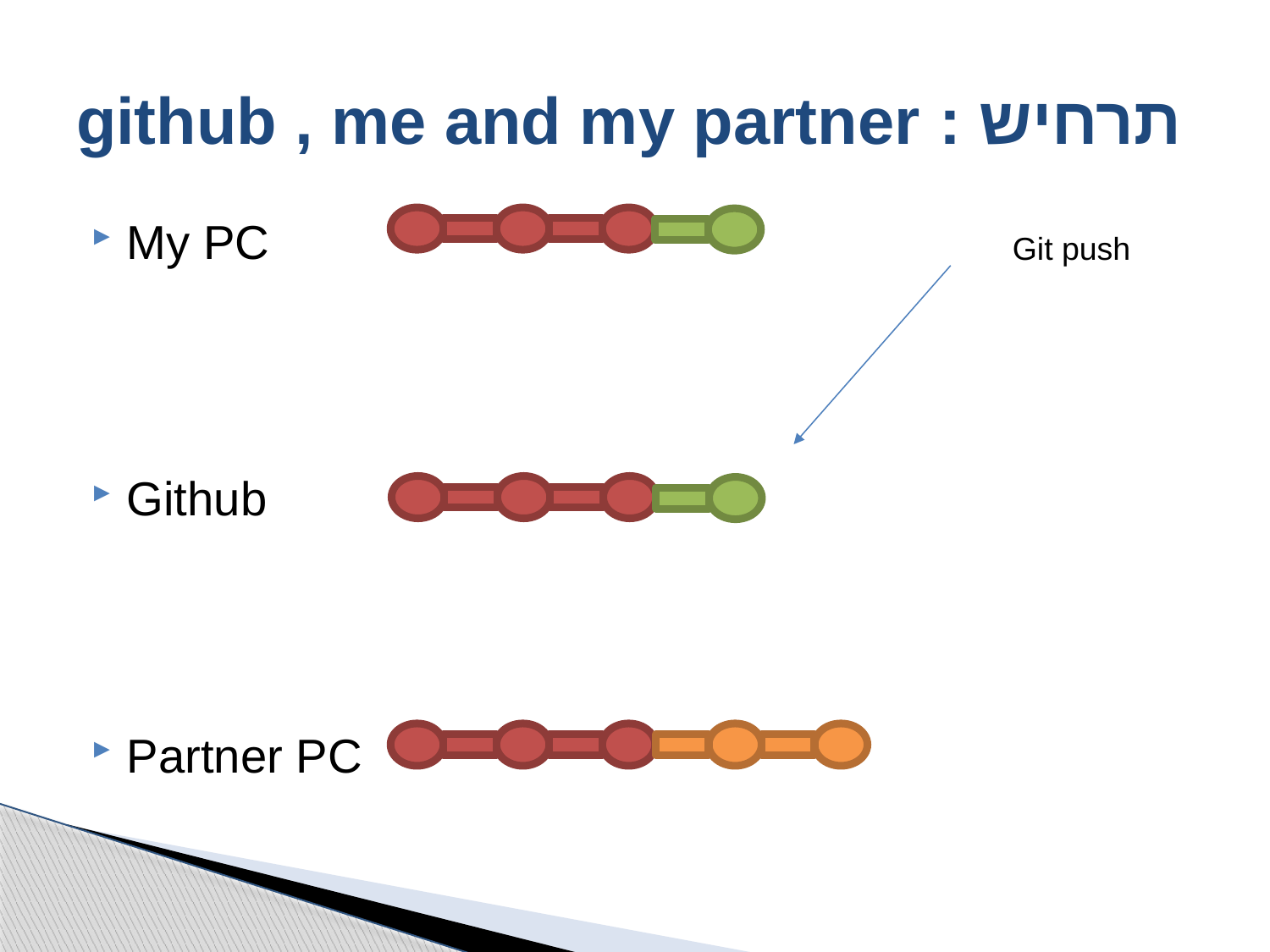

# תרחיש : github , me and my partner
My PC

Github

Partner PC

Git push